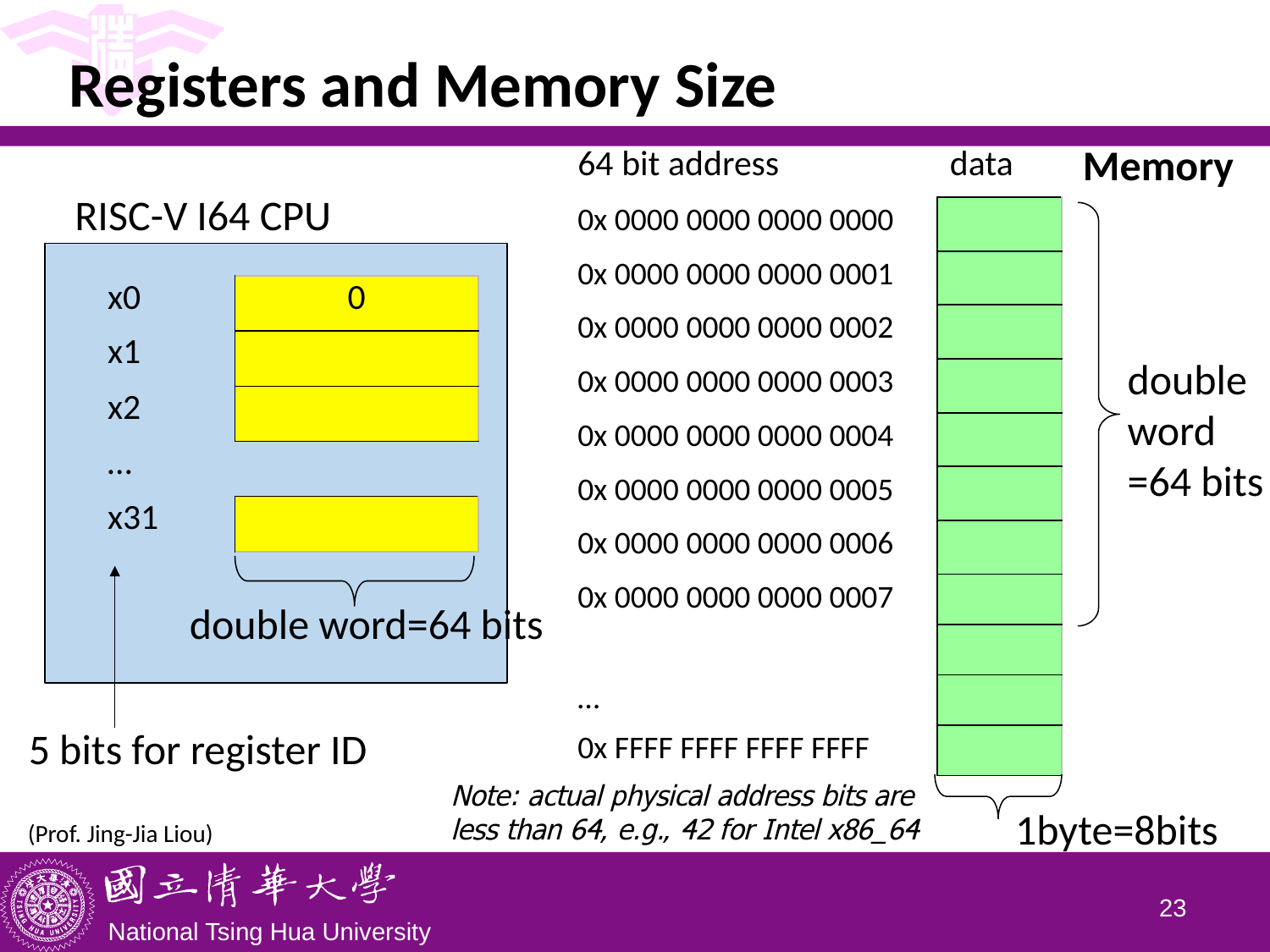

# Registers and Memory Size
Memory
| 64 bit address | data |
| --- | --- |
| 0x 0000 0000 0000 0000 |  |
| 0x 0000 0000 0000 0001 |  |
| 0x 0000 0000 0000 0002 |  |
| 0x 0000 0000 0000 0003 |  |
| 0x 0000 0000 0000 0004 |  |
| 0x 0000 0000 0000 0005 |  |
| 0x 0000 0000 0000 0006 |  |
| 0x 0000 0000 0000 0007 |  |
|  |  |
| … |  |
| 0x FFFF FFFF FFFF FFFF |  |
RISC-V I64 CPU

| x0 | 0 |
| --- | --- |
| x1 |  |
| x2 |  |
| … |  |
| x31 |  |
double word
=64 bits

double word=64 bits
5 bits for register ID

Note: actual physical address bits are
less than 64, e.g., 42 for Intel x86_64
1byte=8bits
(Prof. Jing-Jia Liou)
23